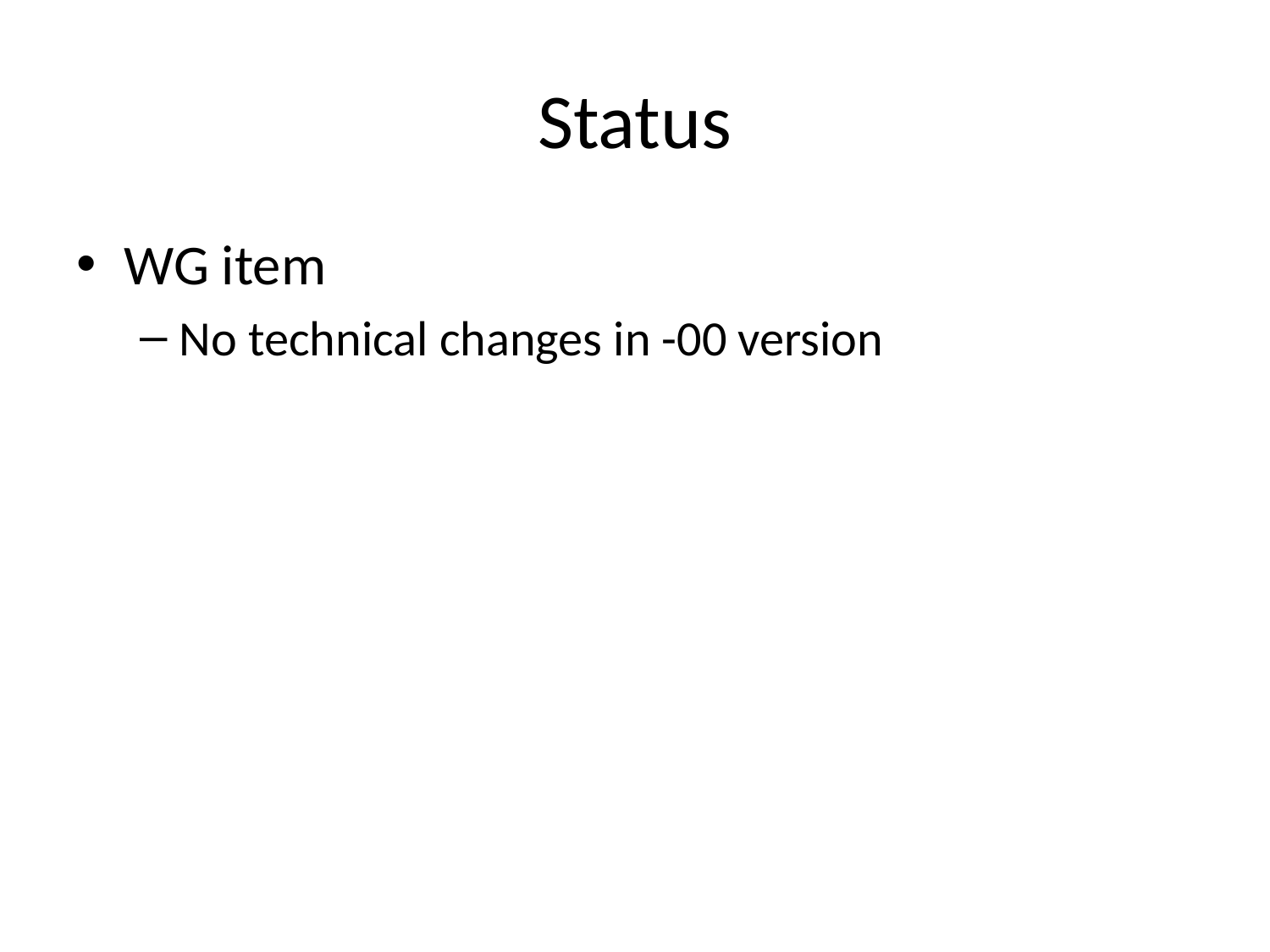

# Status
WG item
No technical changes in -00 version